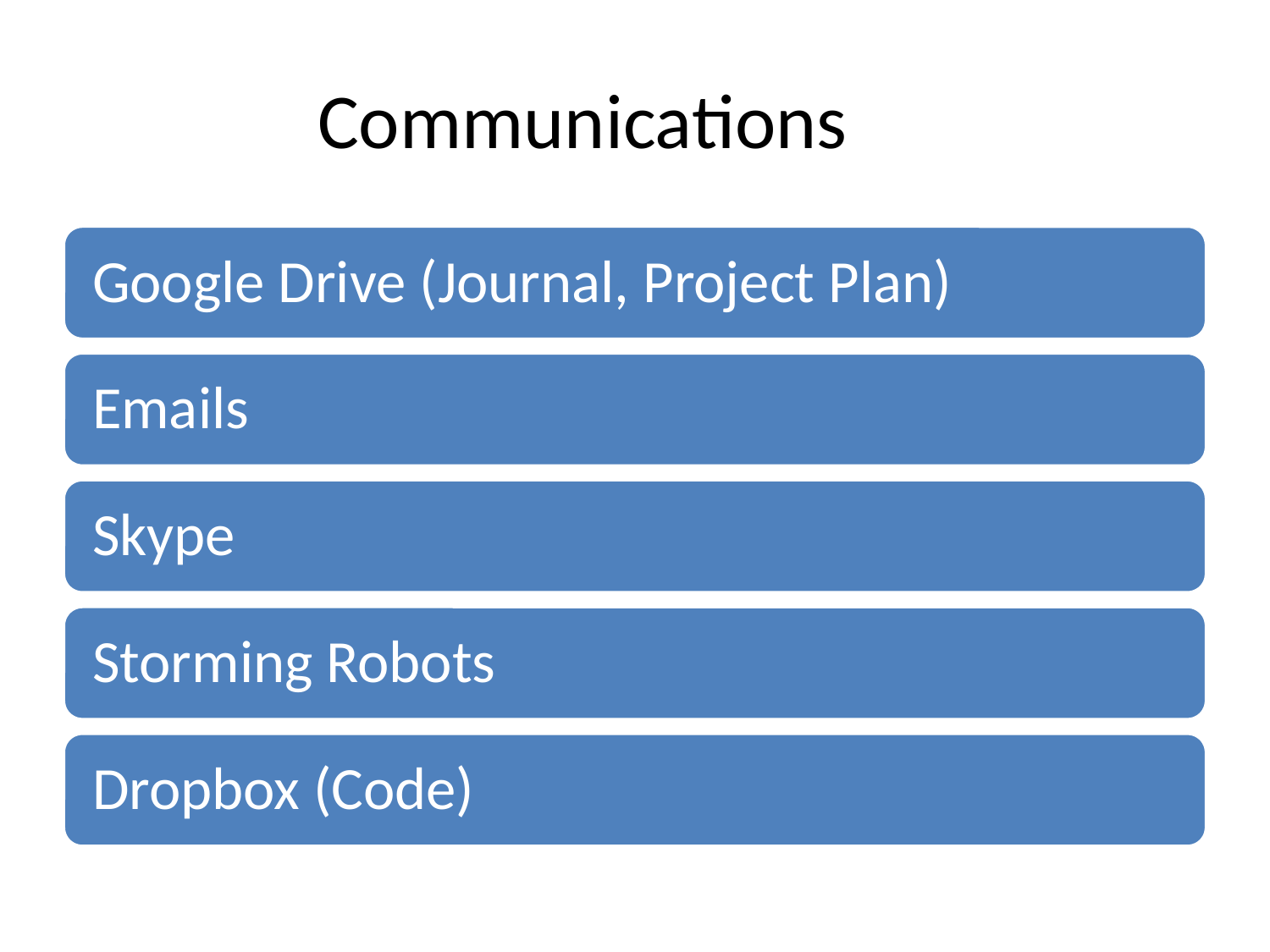

# Communications
Google Drive (Journal, Project Plan)
Emails
Skype
Storming Robots
Dropbox (Code)